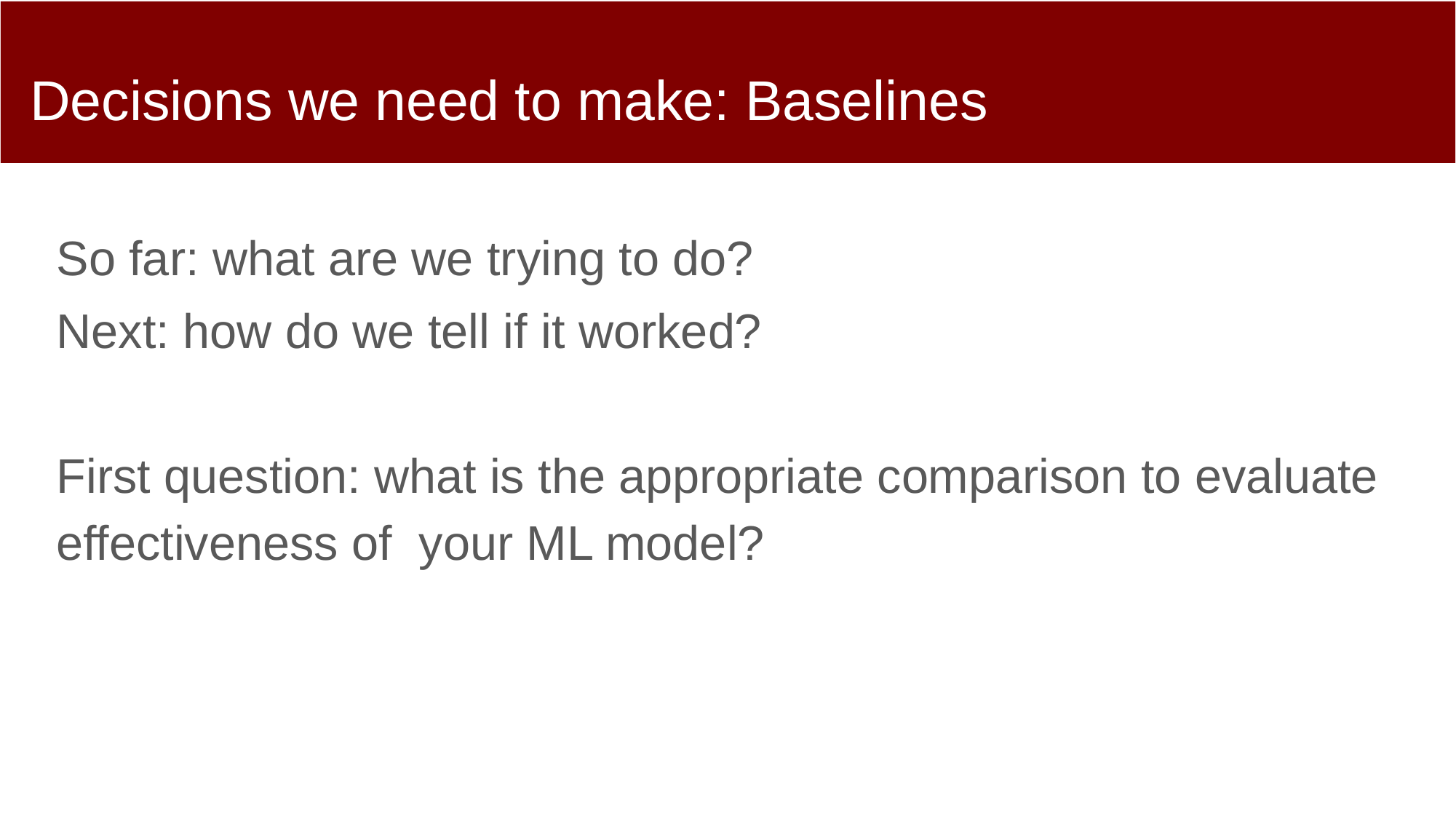

# Decisions we need to make: Baselines
So far: what are we trying to do?
Next: how do we tell if it worked?

First question: what is the appropriate comparison to evaluate effectiveness of  your ML model?